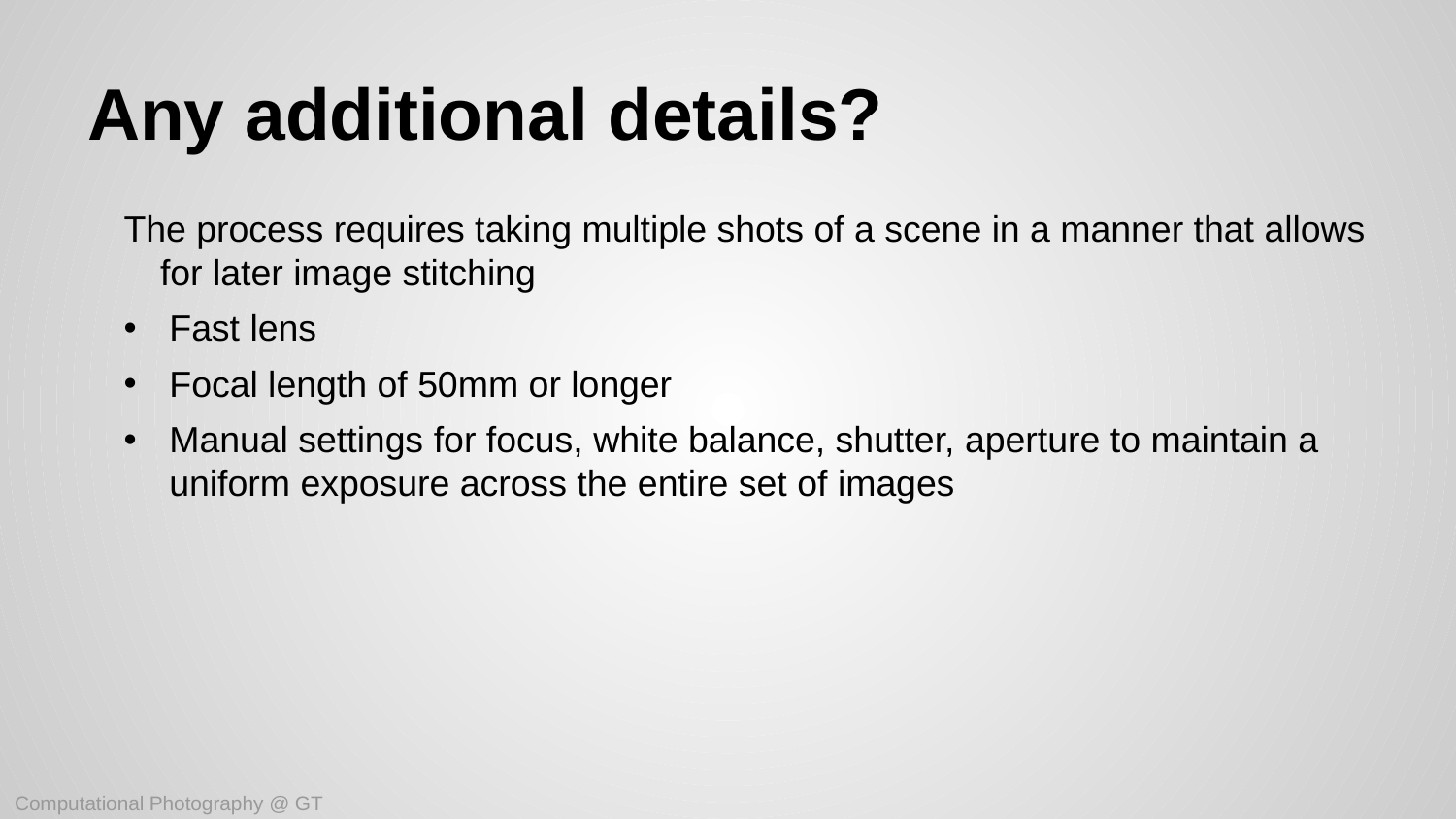

# Any additional details?
The process requires taking multiple shots of a scene in a manner that allows for later image stitching
Fast lens
Focal length of 50mm or longer
Manual settings for focus, white balance, shutter, aperture to maintain a uniform exposure across the entire set of images

Computational Photography @ GT